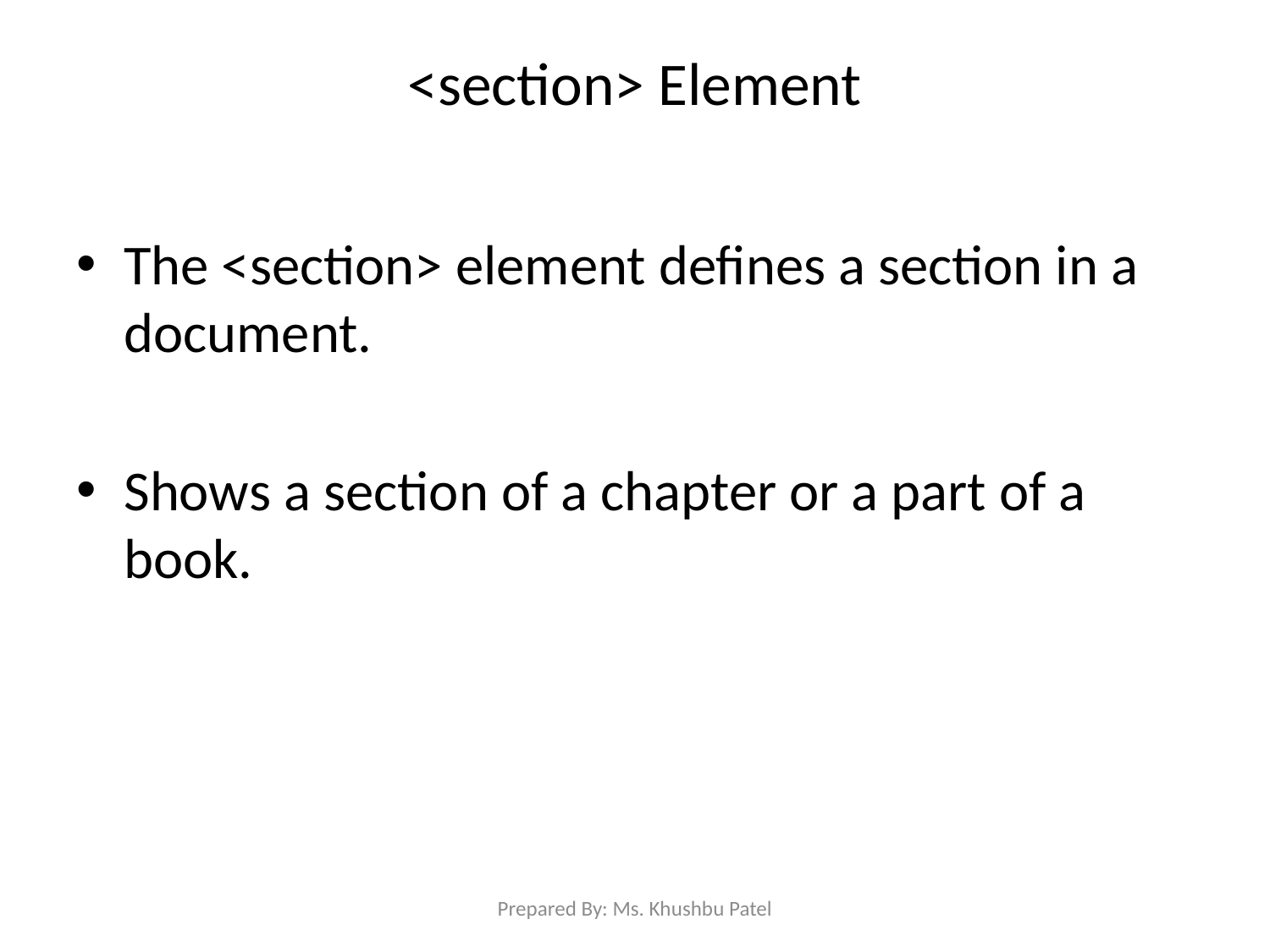

# <section> Element
The <section> element defines a section in a document.

Shows a section of a chapter or a part of a book.

Prepared By: Ms. Khushbu Patel